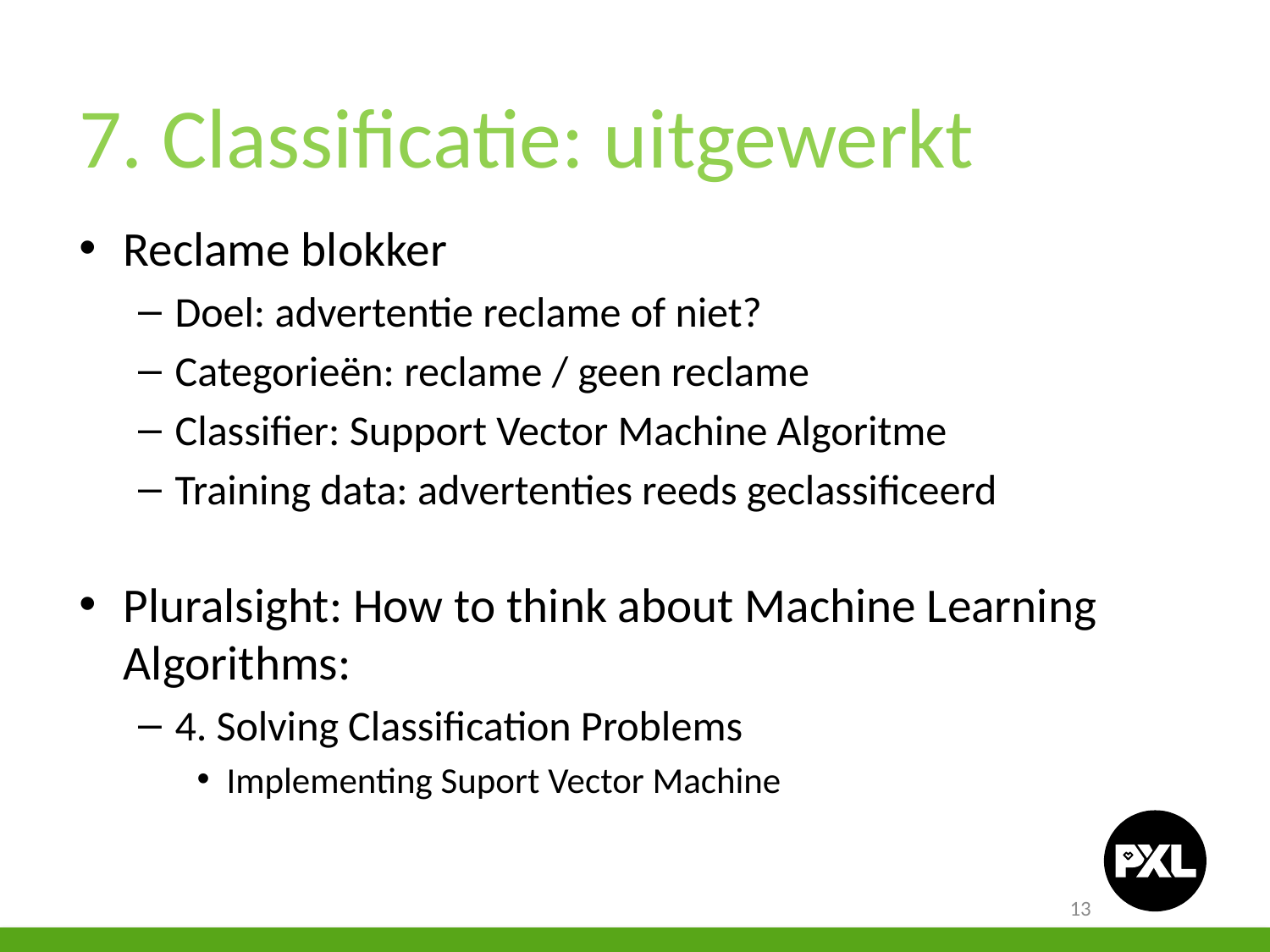

7. Classificatie: uitgewerkt

Reclame blokker
Doel: advertentie reclame of niet?
Categorieën: reclame / geen reclame
Classifier: Support Vector Machine Algoritme
Training data: advertenties reeds geclassificeerd
Pluralsight: How to think about Machine Learning Algorithms:
4. Solving Classification Problems
Implementing Suport Vector Machine
13